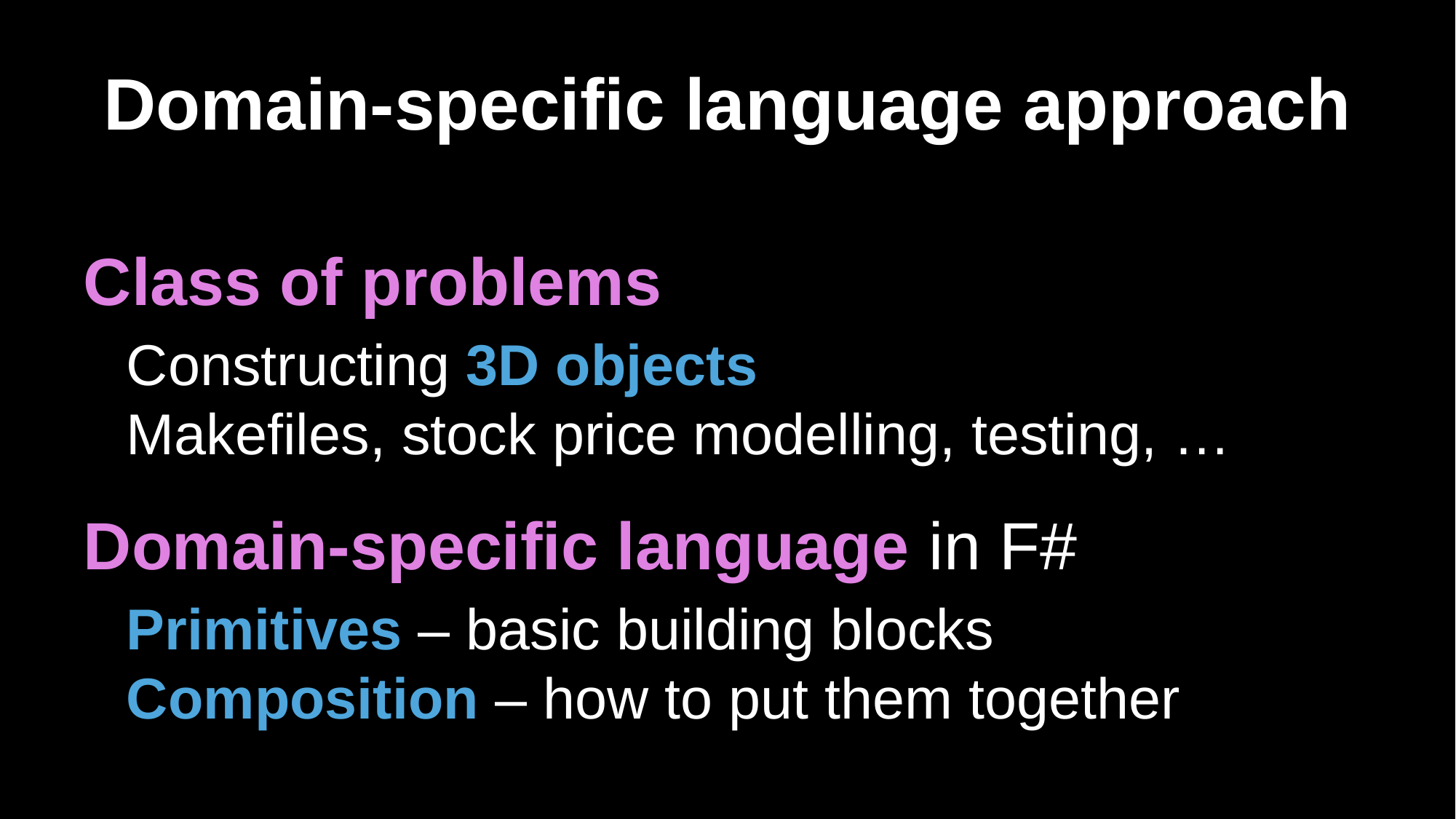

# Domain-specific language approach
Class of problems
Constructing 3D objects
Makefiles, stock price modelling, testing, …
Domain-specific language in F#
Primitives – basic building blocks
Composition – how to put them together